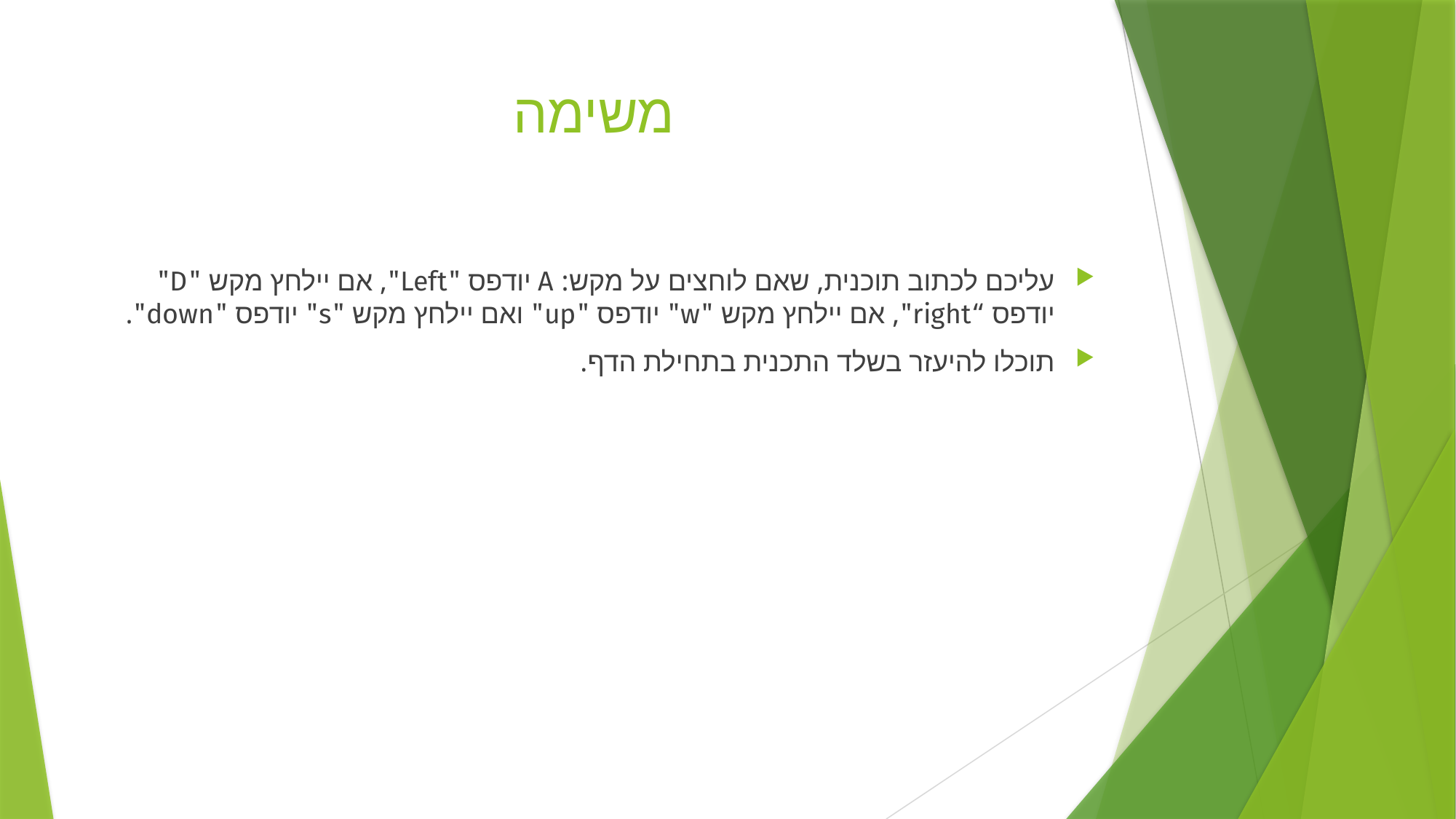

# משימה
עליכם לכתוב תוכנית, שאם לוחצים על מקש: A יודפס "Left", אם יילחץ מקש "D" יודפס “right", אם יילחץ מקש "w" יודפס "up" ואם יילחץ מקש "s" יודפס "down".
תוכלו להיעזר בשלד התכנית בתחילת הדף.